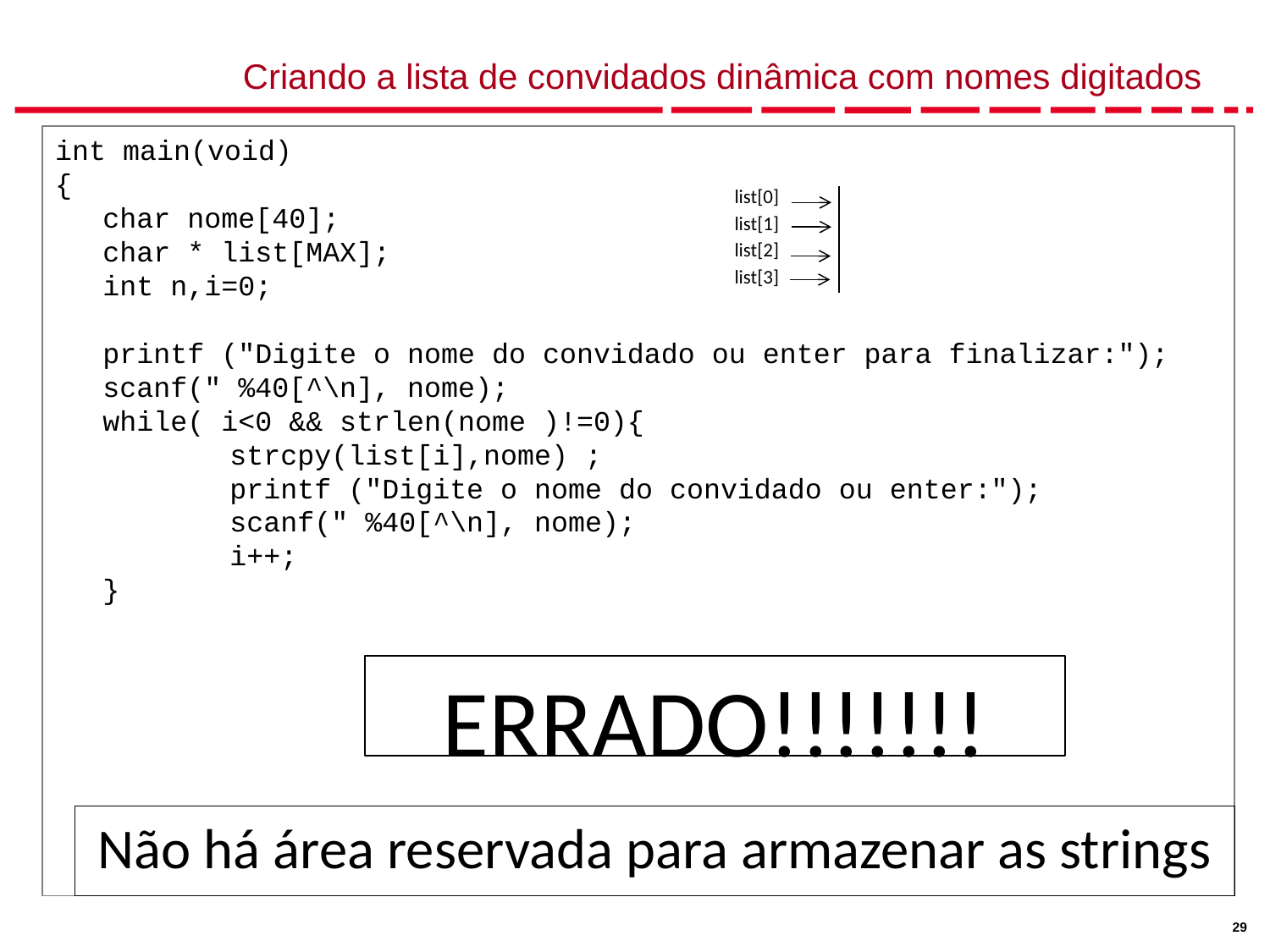

# Criando a lista de convidados dinâmica com nomes digitados
int main(void)
{
	char nome[40];
	char * list[MAX];
	int n,i=0;
printf ("Digite o nome do convidado ou enter para finalizar:");
	scanf(" %40[^\n], nome);
	while( i<0 && strlen(nome )!=0){
		strcpy(list[i],nome) ;
		printf ("Digite o nome do convidado ou enter:");
		scanf(" %40[^\n], nome);
		i++;
	}

| list[0] |  |
| --- | --- |
| list[1] |  |
| list[2] |  |
| list[3] |  |
ERRADO!!!!!!!
Não há área reservada para armazenar as strings